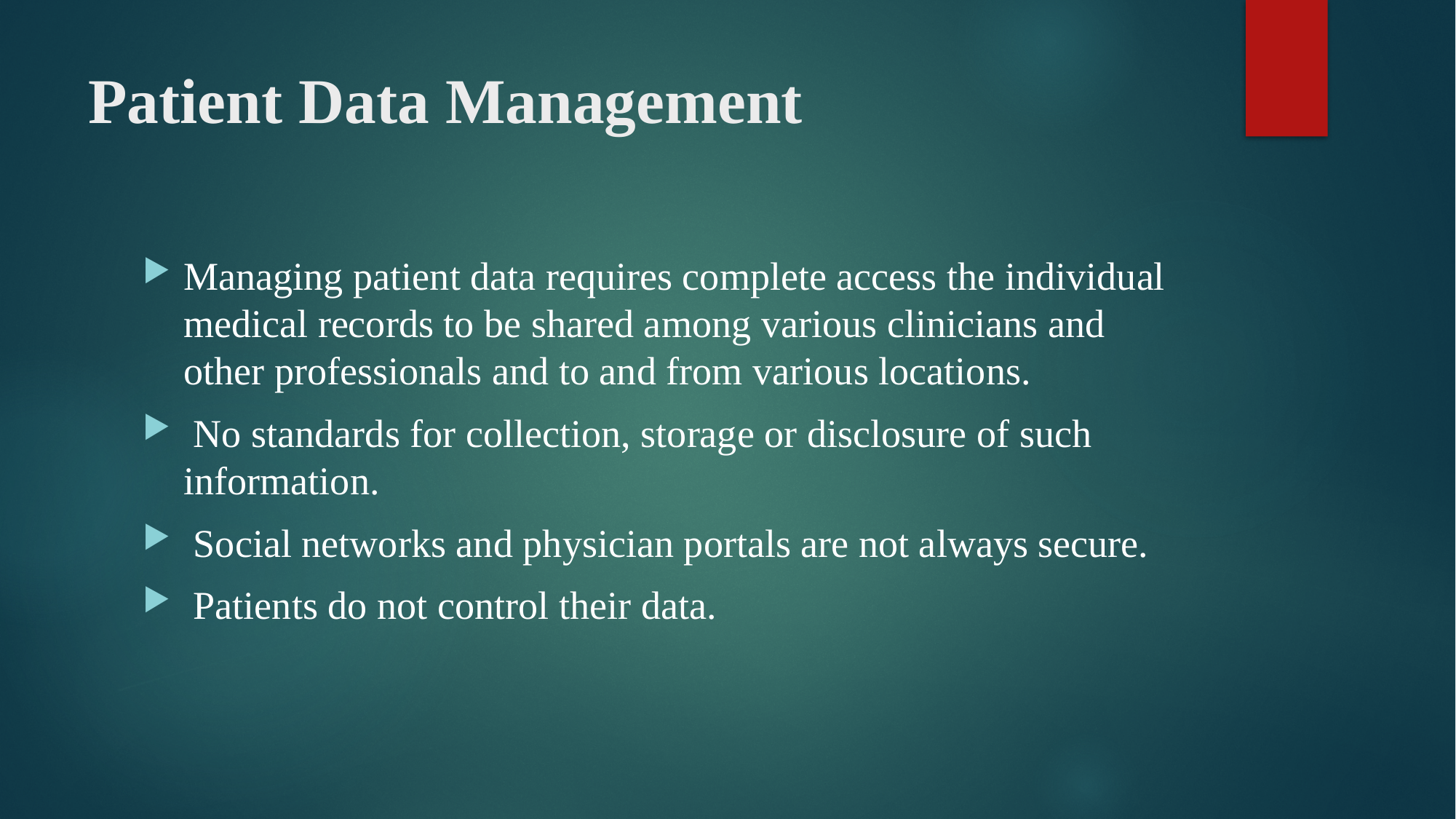

# Patient Data Management
Managing patient data requires complete access the individual medical records to be shared among various clinicians and other professionals and to and from various locations.
 No standards for collection, storage or disclosure of such information.
 Social networks and physician portals are not always secure.
 Patients do not control their data.